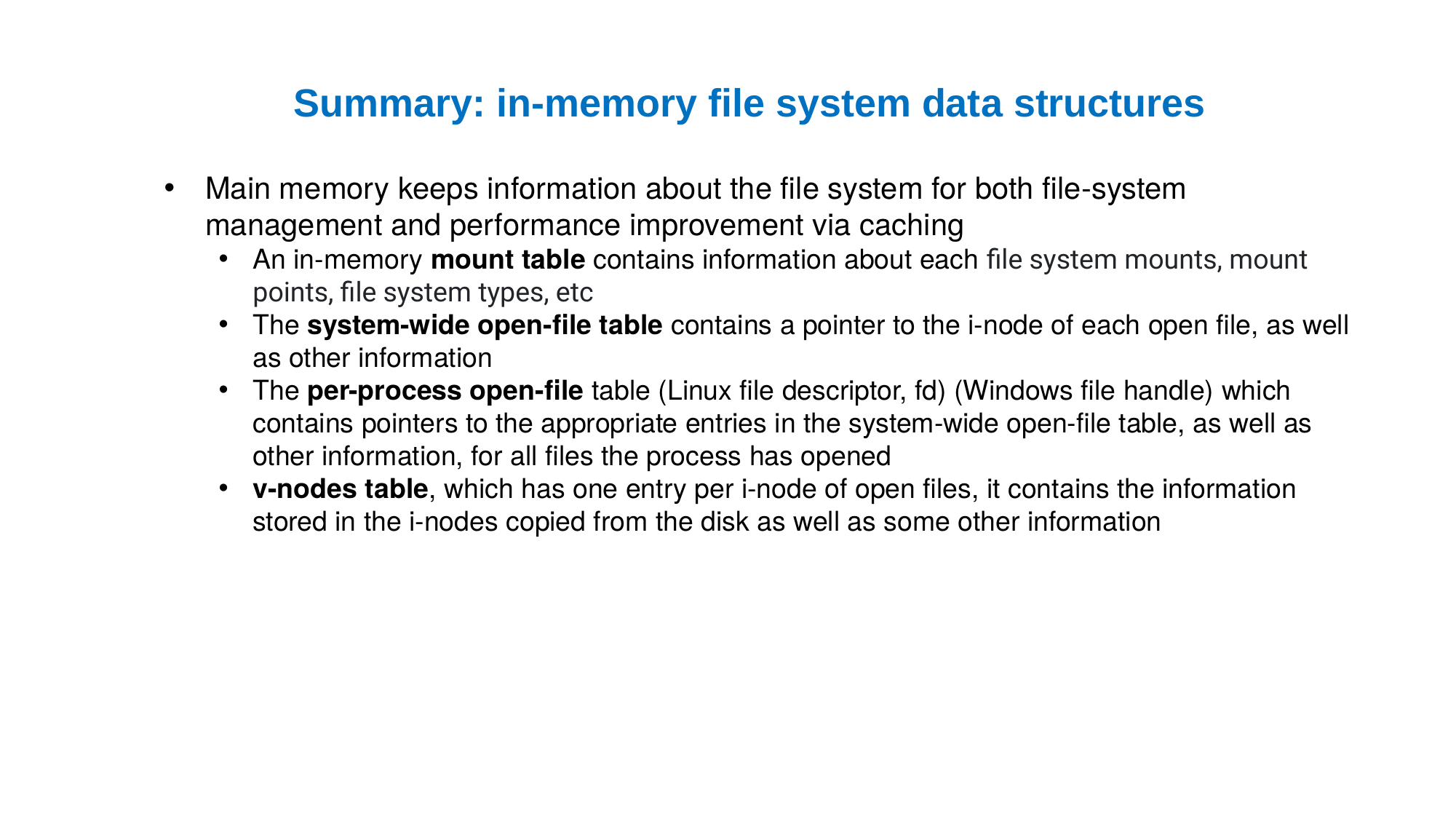

# Summary: in-memory file system data structures

Main memory keeps information about the file system for both file-system management and performance improvement via caching
An in-memory mount table contains information about each file system mounts, mount points, file system types, etc
The system-wide open-file table contains a pointer to the i-node of each open file, as well as other information
The per-process open-file table (Linux file descriptor, fd) (Windows file handle) which contains pointers to the appropriate entries in the system-wide open-file table, as well as other information, for all files the process has opened
v-nodes table, which has one entry per i-node of open files, it contains the information stored in the i-nodes copied from the disk as well as some other information